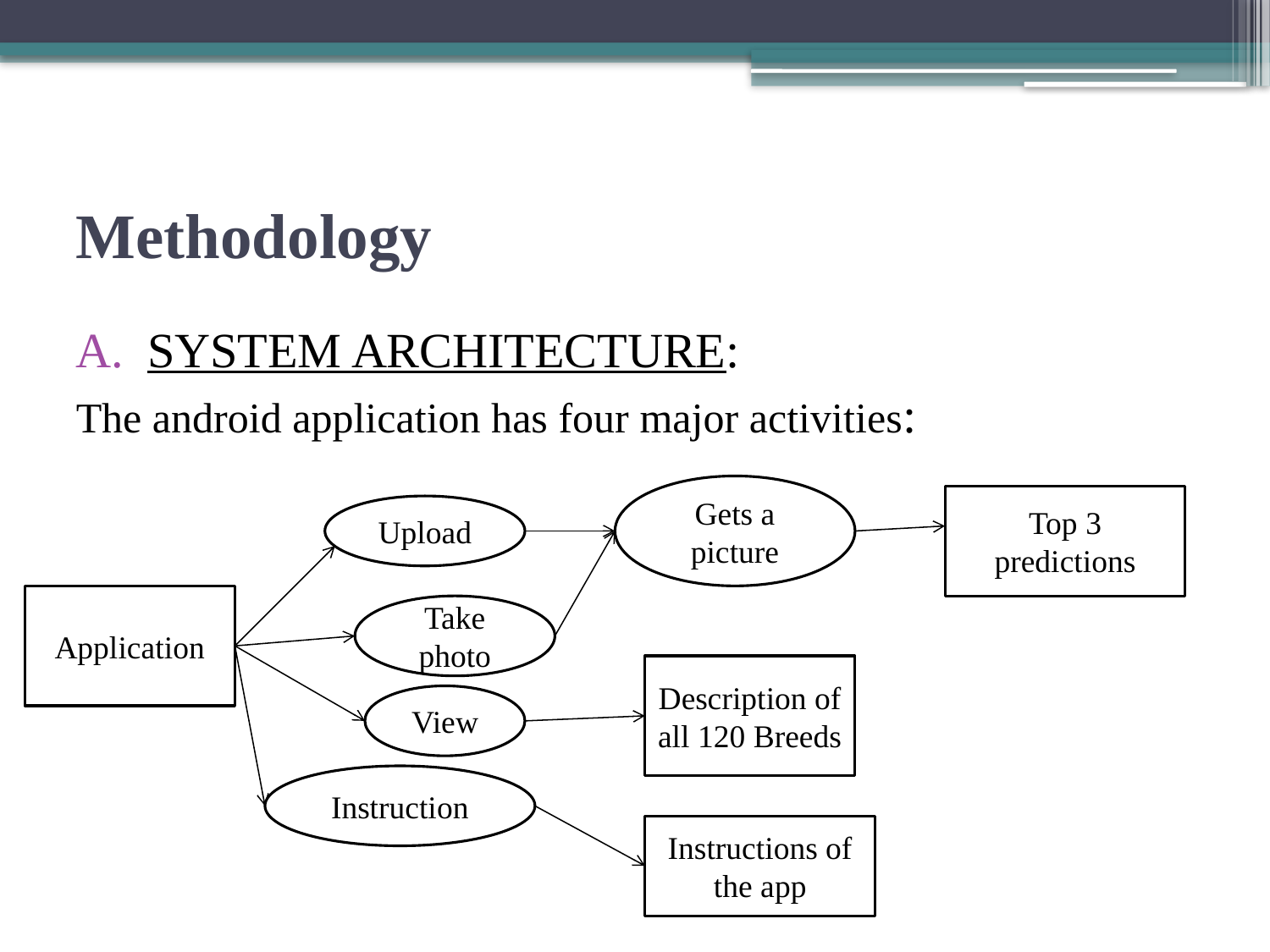

# Methodology
SYSTEM ARCHITECTURE:
The android application has four major activities:

Gets a picture
Top 3 predictions
Upload
Application
Take photo
Description of all 120 Breeds
View
Instruction
Instructions of the app